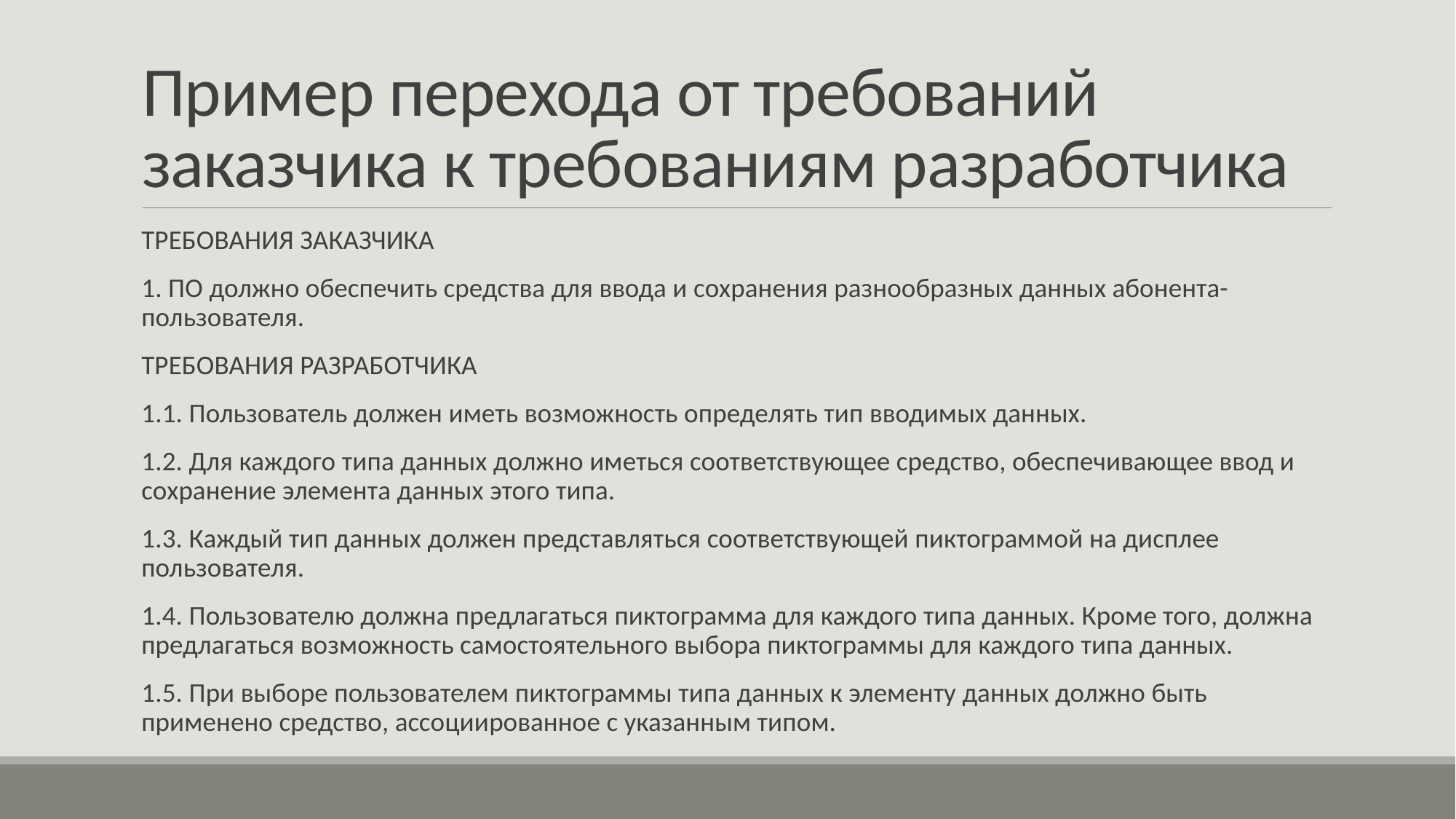

# Пример перехода от требований заказчика к требованиям разработчика
ТРЕБОВАНИЯ ЗАКАЗЧИКА
1. ПО должно обеспечить средства для ввода и сохранения разнообразных данных абонента-пользователя.
ТРЕБОВАНИЯ РАЗРАБОТЧИКА
1.1. Пользователь должен иметь возможность определять тип вводимых данных.
1.2. Для каждого типа данных должно иметься соответствующее средство, обеспечивающее ввод и сохранение элемента данных этого типа.
1.3. Каждый тип данных должен представляться соответствующей пиктограммой на дисплее пользователя.
1.4. Пользователю должна предлагаться пиктограмма для каждого типа данных. Кроме того, должна предлагаться возможность самостоятельного выбора пиктограммы для каждого типа данных.
1.5. При выборе пользователем пиктограммы типа данных к элементу данных должно быть применено средство, ассоциированное с указанным типом.